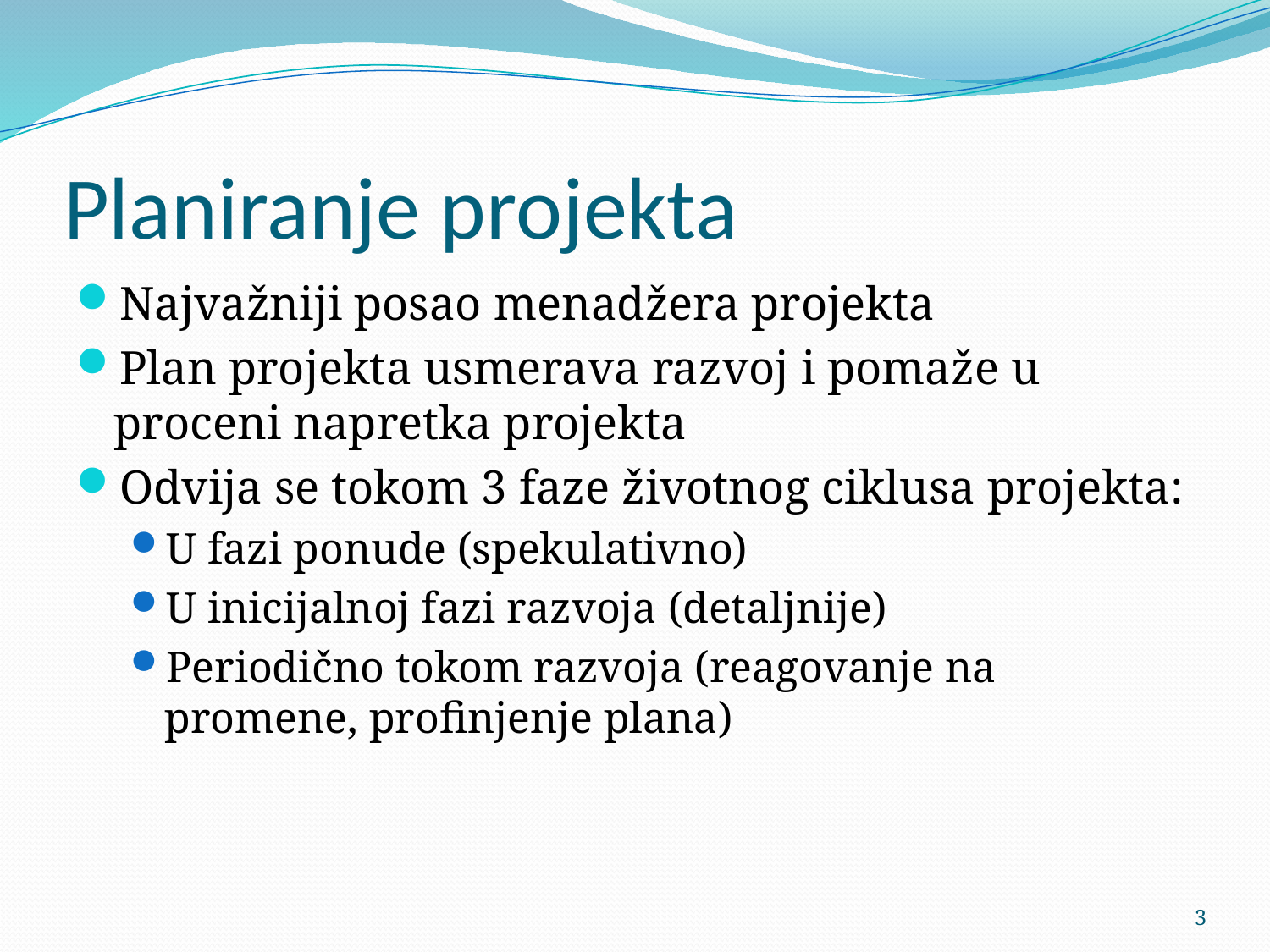

# Planiranje projekta
Najvažniji posao menadžera projekta
Plan projekta usmerava razvoj i pomaže u proceni napretka projekta
Odvija se tokom 3 faze životnog ciklusa projekta:
U fazi ponude (spekulativno)
U inicijalnoj fazi razvoja (detaljnije)
Periodično tokom razvoja (reagovanje na promene, profinjenje plana)

3